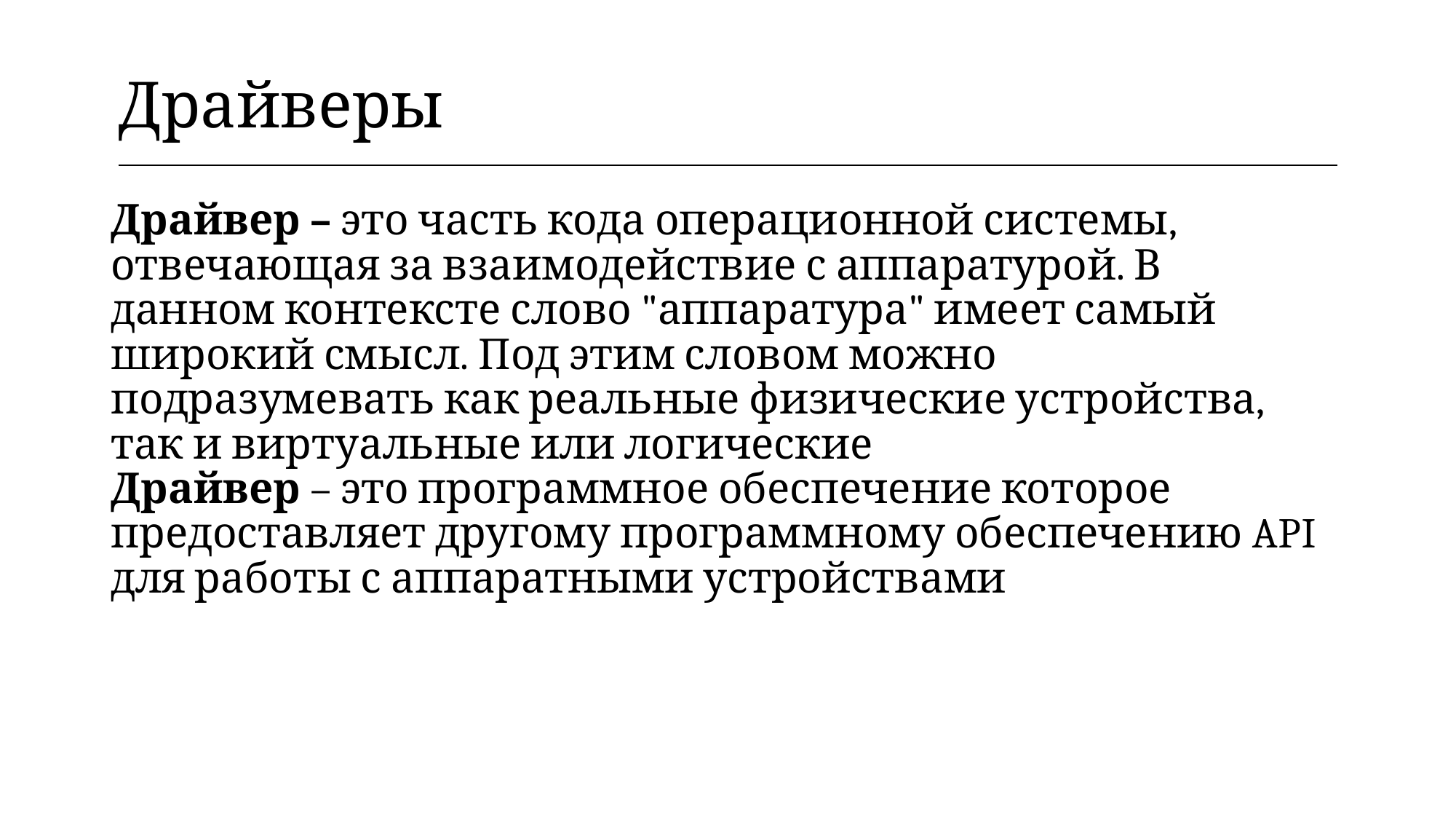

| Драйверы |
| --- |
Драйвер – это часть кода операционной системы, отвечающая за взаимодействие с аппаратурой. В данном контексте слово "аппаратура" имеет самый широкий смысл. Под этим словом можно подразумевать как реальные физические устройства, так и виртуальные или логические
Драйвер – это программное обеспечение которое предоставляет другому программному обеспечению API для работы с аппаратными устройствами